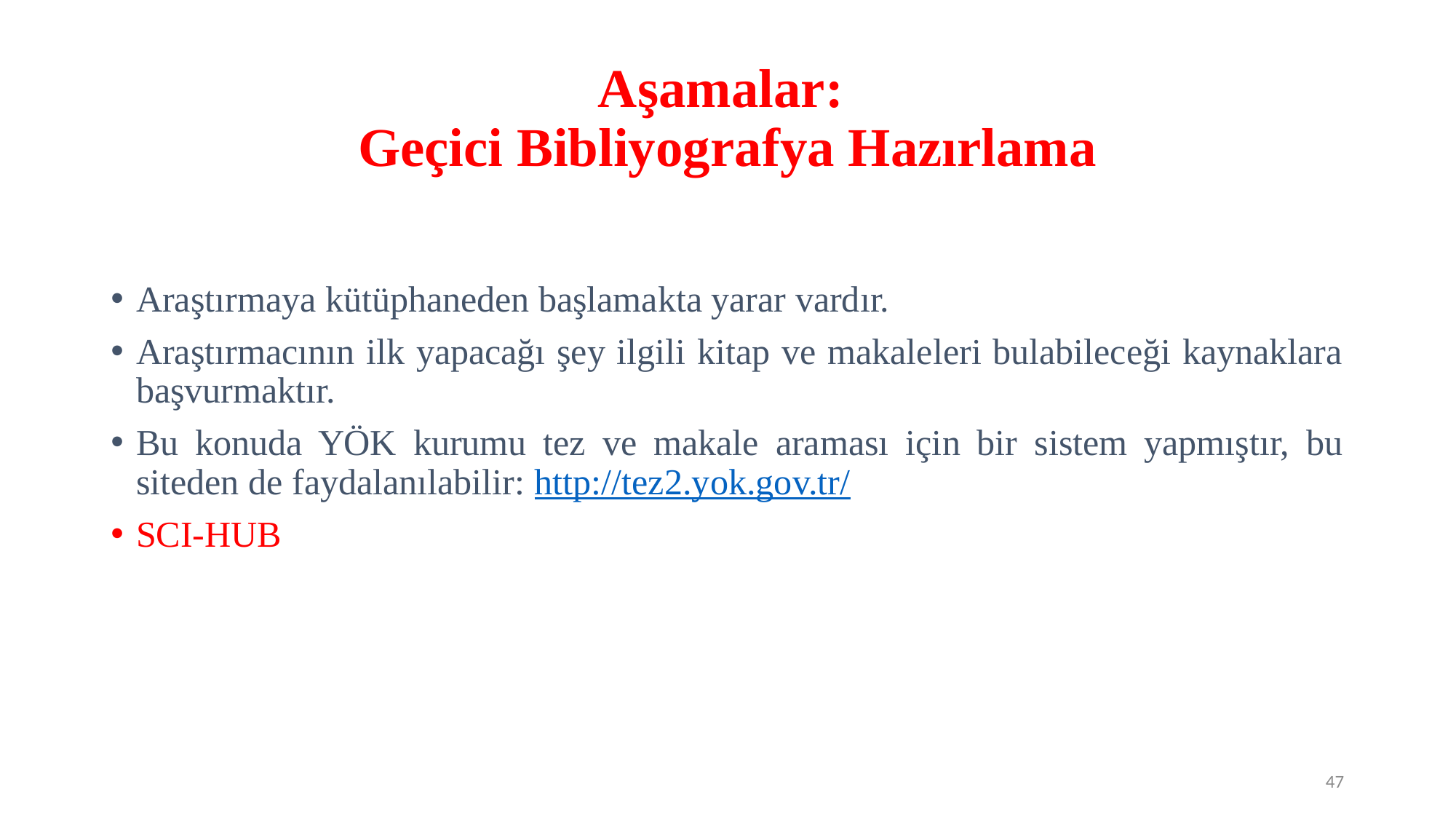

# Aşamalar: Geçici Bibliyografya Hazırlama

Araştırmaya kütüphaneden başlamakta yarar vardır.
Araştırmacının ilk yapacağı şey ilgili kitap ve makaleleri bulabileceği kaynaklara başvurmaktır.
Bu konuda YÖK kurumu tez ve makale araması için bir sistem yapmıştır, bu siteden de faydalanılabilir: http://tez2.yok.gov.tr/
SCI-HUB

47